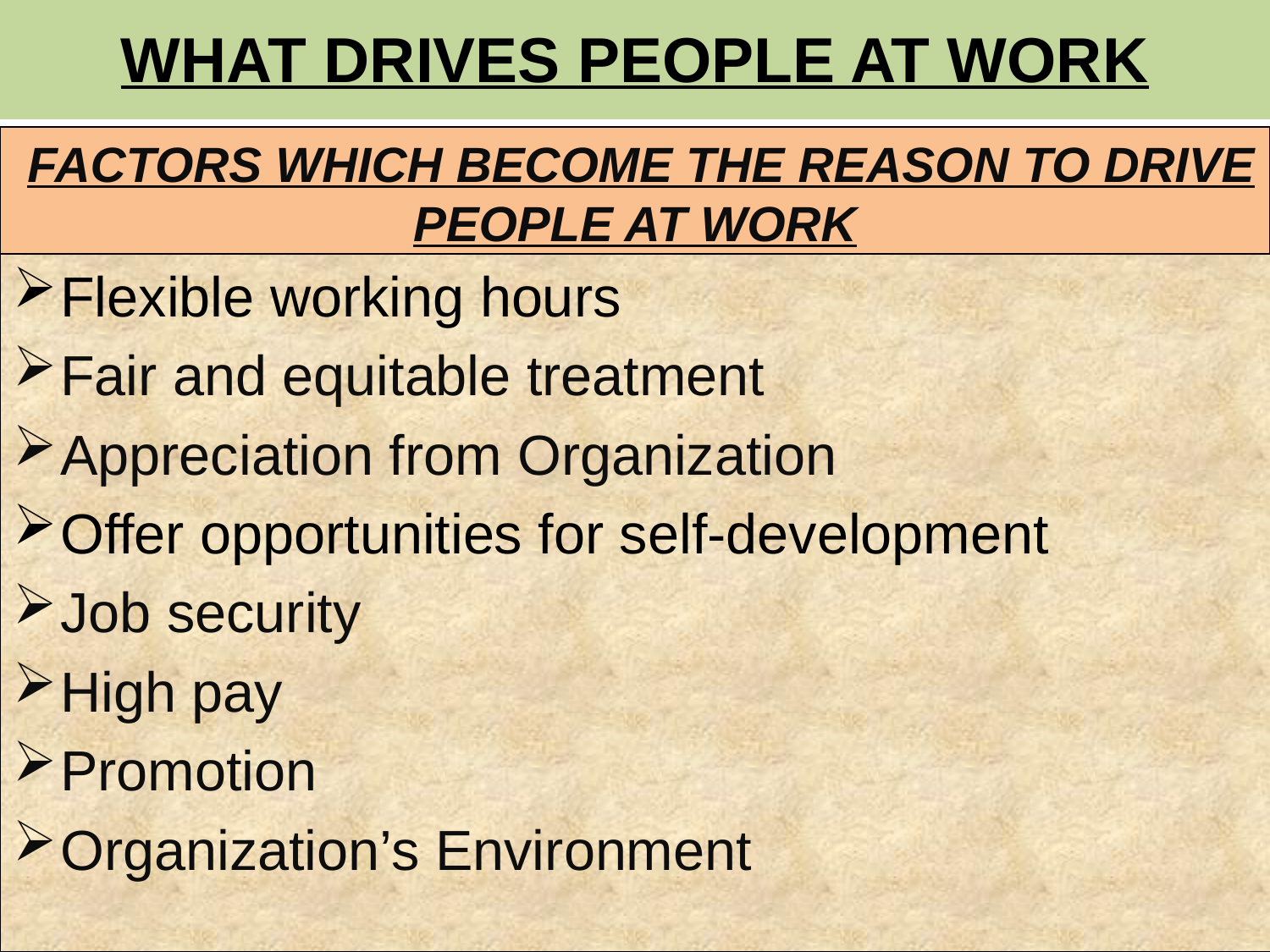

# WHAT DRIVES PEOPLE AT WORK
 FACTORS WHICH BECOME THE REASON TO DRIVE PEOPLE AT WORK
Flexible working hours
Fair and equitable treatment
Appreciation from Organization
Offer opportunities for self-development
Job security
High pay
Promotion
Organization’s Environment